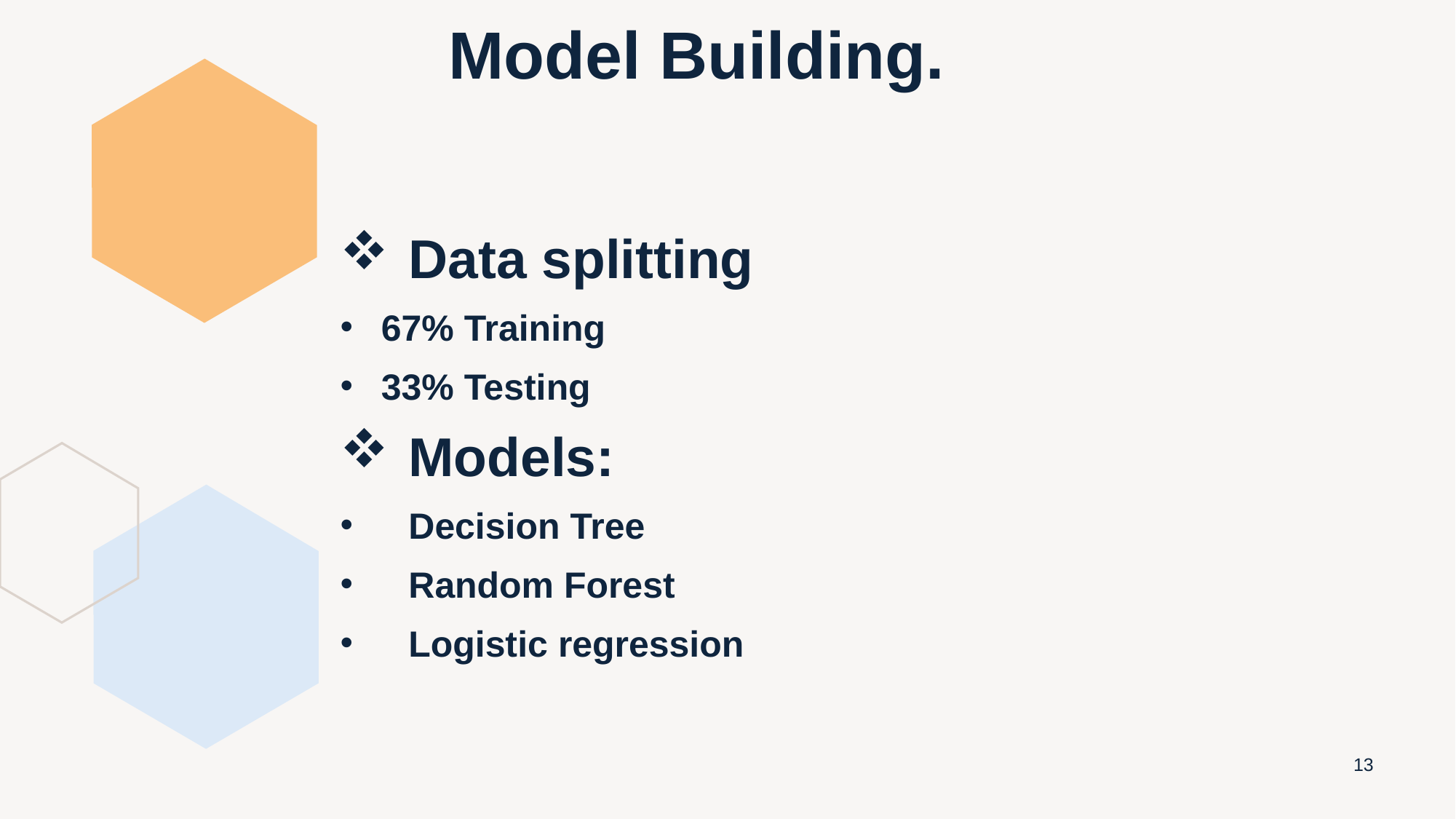

# Model Building.
Data splitting
67% Training
33% Testing
Models:
Decision Tree
Random Forest
Logistic regression

13